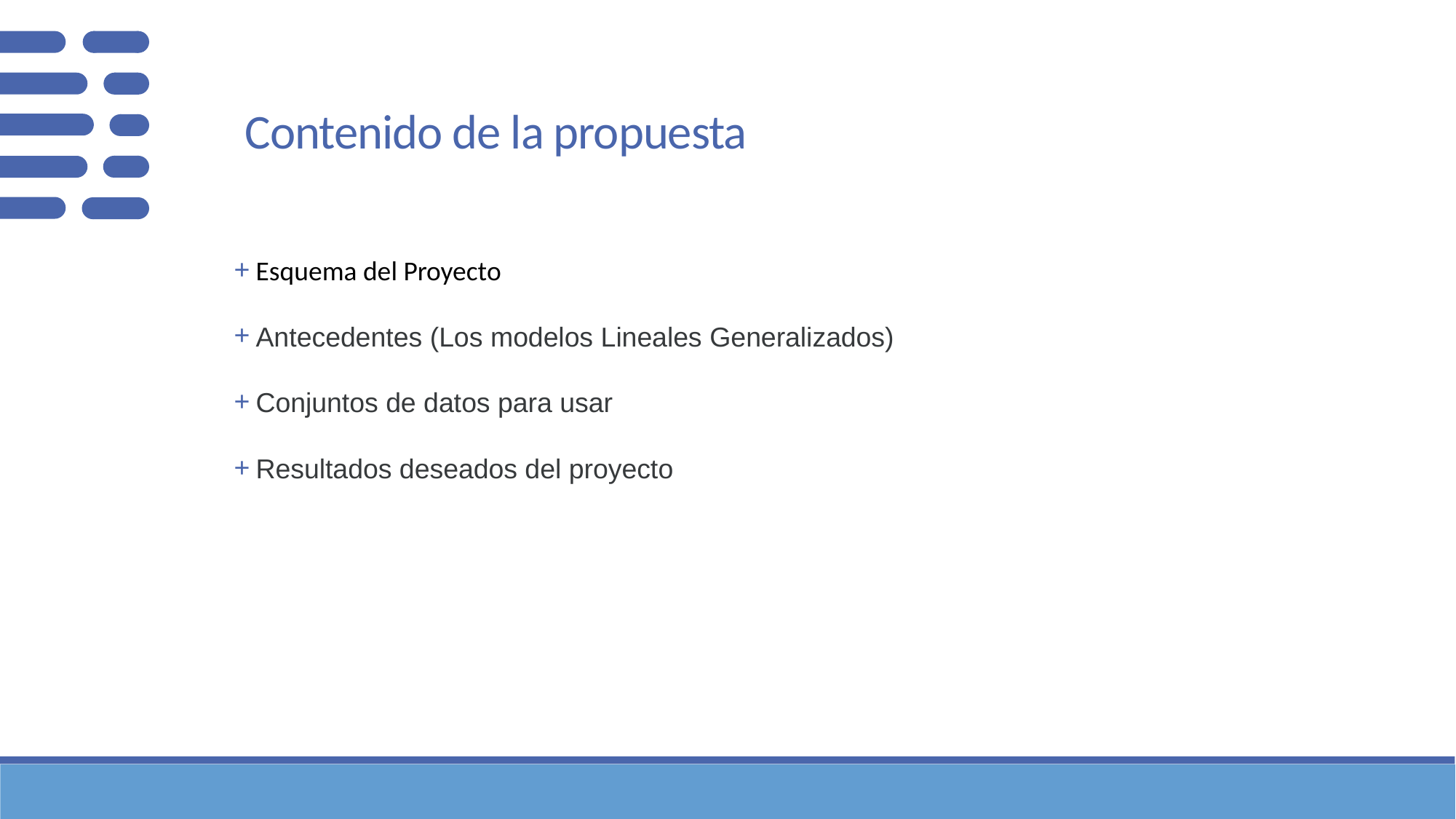

# Contenido de la propuesta

Esquema del Proyecto
Antecedentes (Los modelos Lineales Generalizados)
Conjuntos de datos para usar
Resultados deseados del proyecto